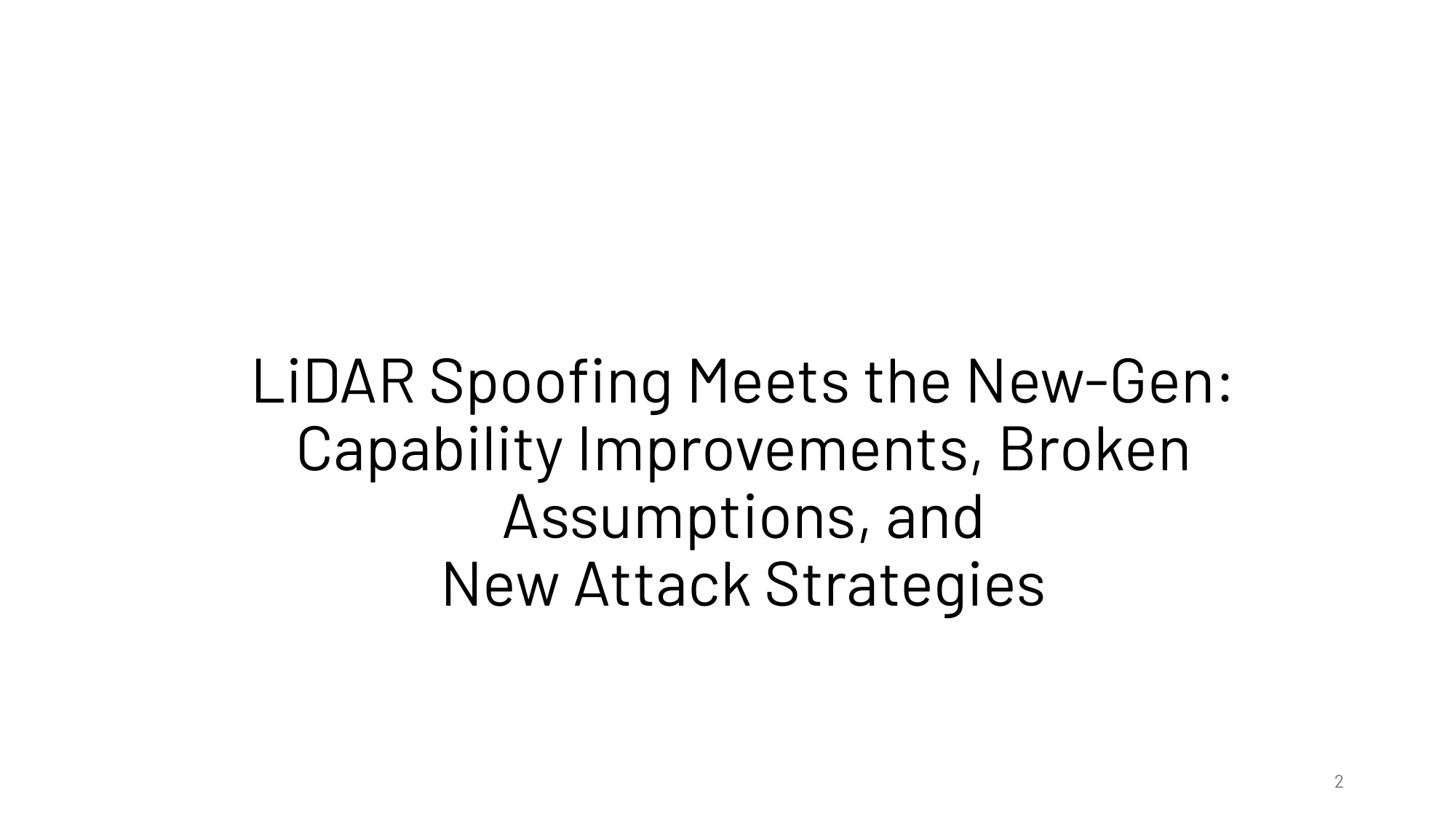

# LiDAR Spoofing Meets the New-Gen: Capability Improvements, Broken Assumptions, and New Attack Strategies
2